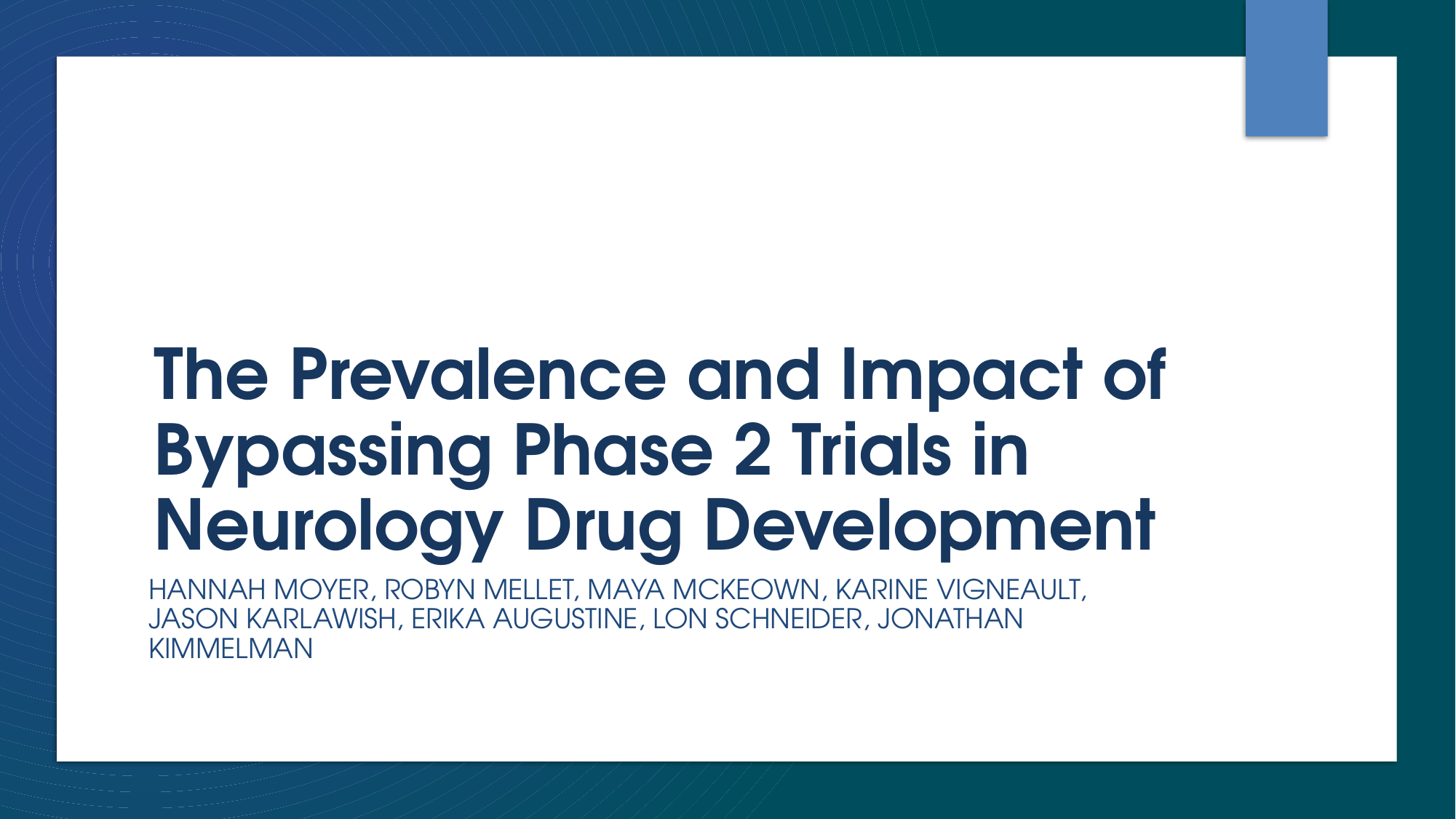

# The Prevalence and Impact of Bypassing Phase 2 Trials in Neurology Drug Development
Hannah Moyer, Robyn Mellet, Maya McKeown, Karine Vigneault, Jason Karlawish, Erika Augustine, Lon Schneider, Jonathan Kimmelman